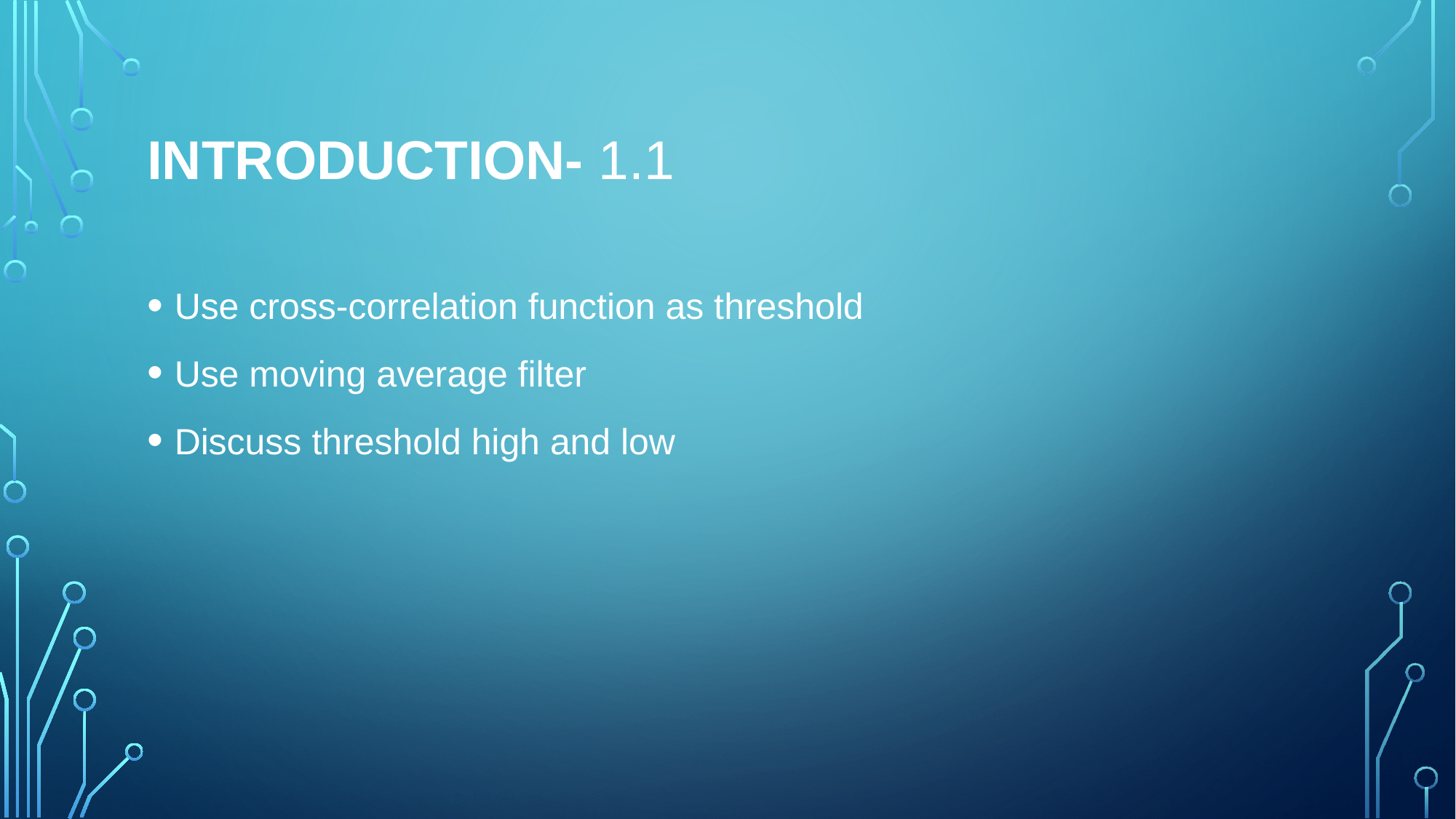

# introduction- 1.1
Use cross-correlation function as threshold
Use moving average filter
Discuss threshold high and low